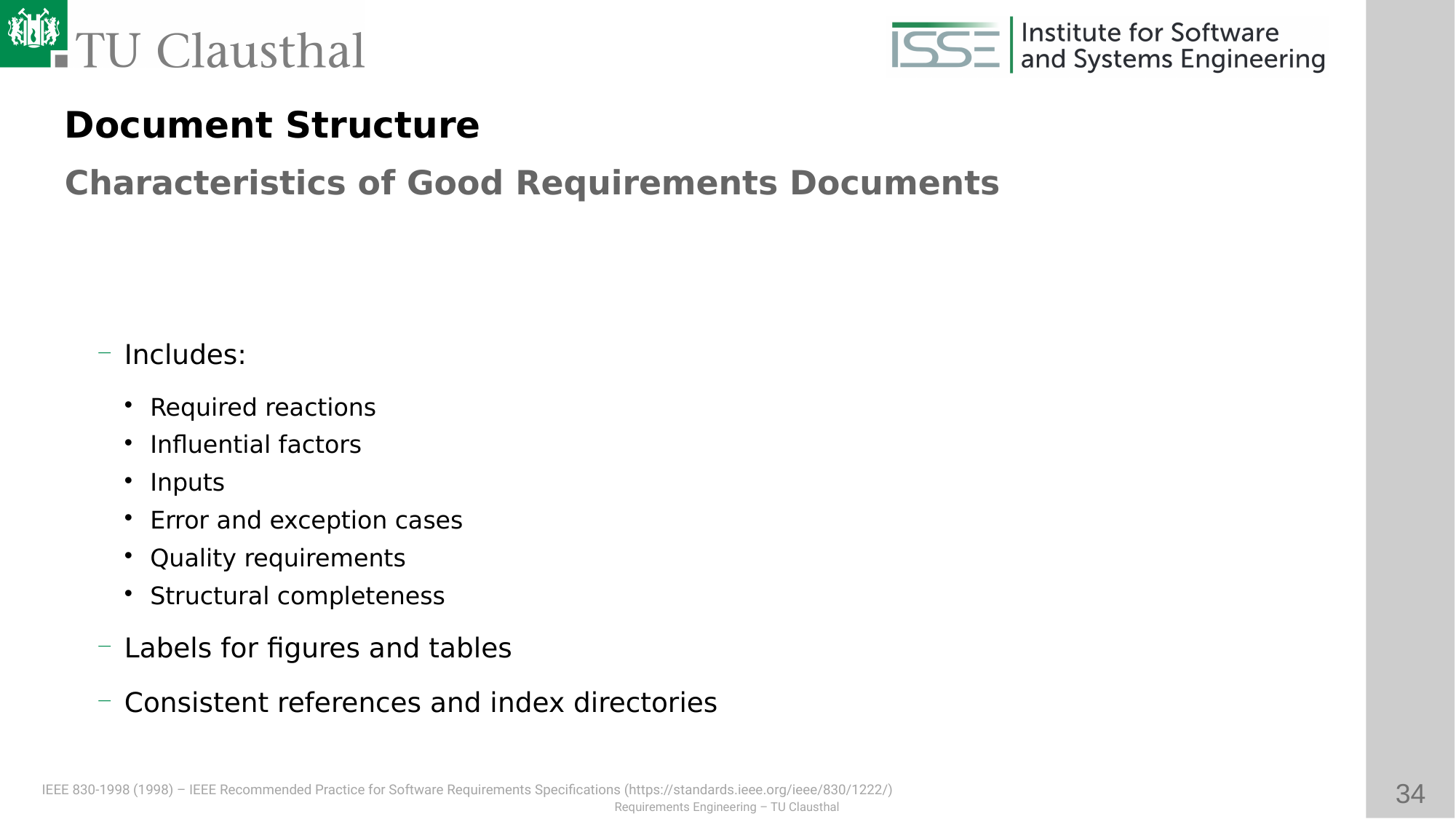

Document Structure
Characteristics of Good Requirements Documents

# Includes:
Required reactions
Influential factors
Inputs
Error and exception cases
Quality requirements
Structural completeness
Labels for figures and tables
Consistent references and index directories
IEEE 830-1998 (1998) – IEEE Recommended Practice for Software Requirements Specifications (https://standards.ieee.org/ieee/830/1222/)